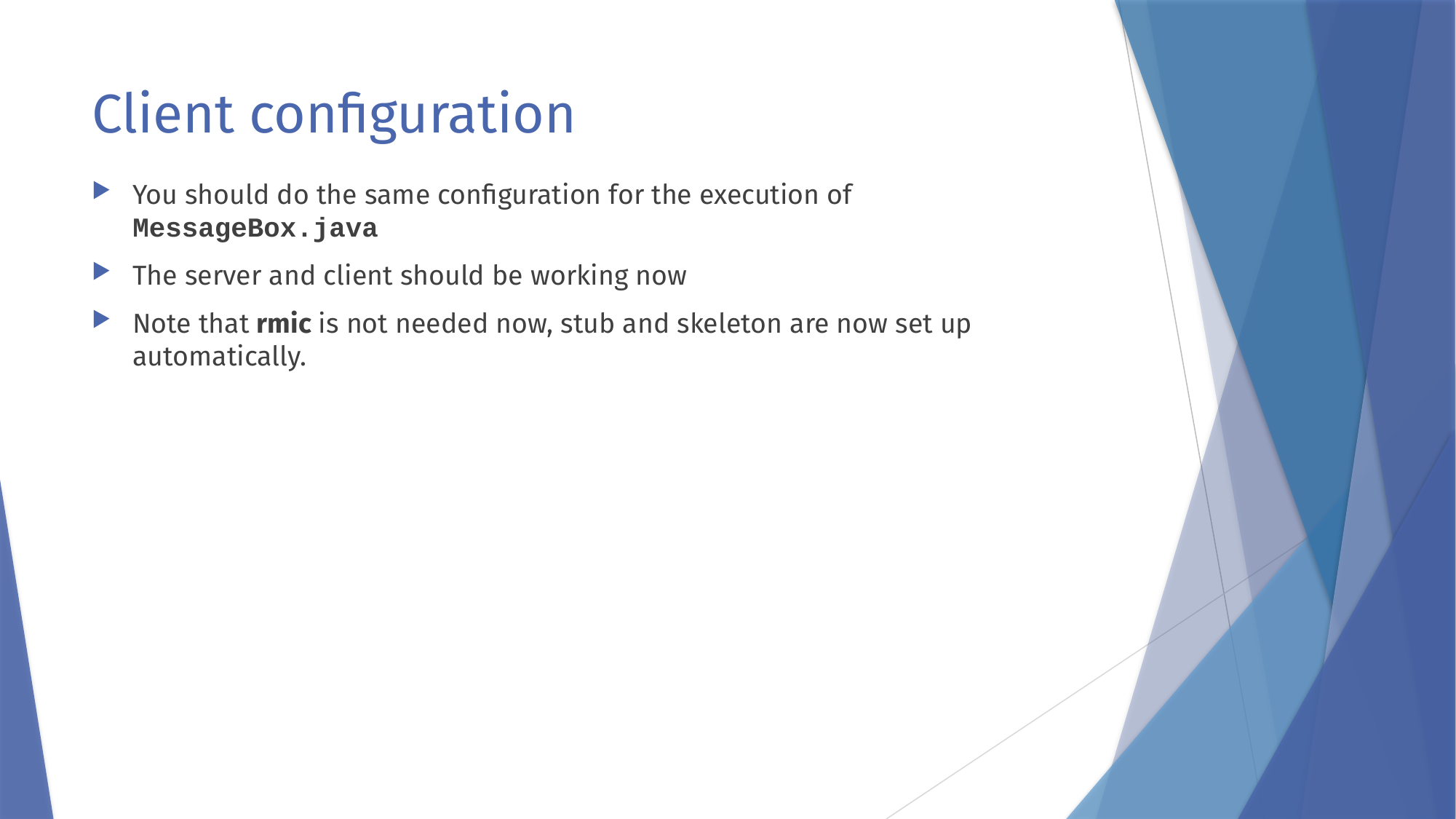

# Client configuration
You should do the same configuration for the execution of MessageBox.java
The server and client should be working now
Note that rmic is not needed now, stub and skeleton are now set up automatically.